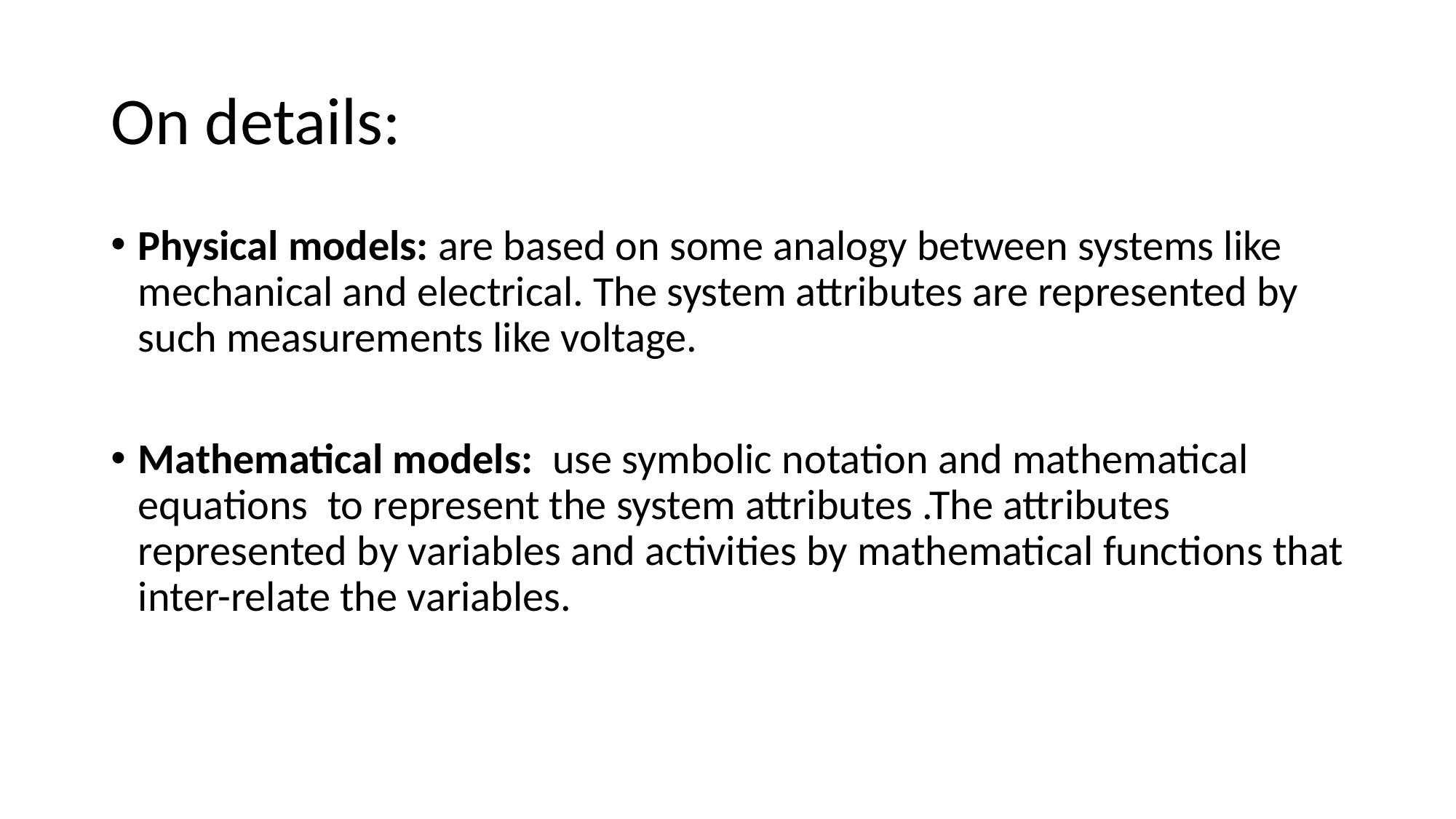

# On details:
Physical models: are based on some analogy between systems like mechanical and electrical. The system attributes are represented by such measurements like voltage.

Mathematical models:  use symbolic notation and mathematical equations  to represent the system attributes .The attributes represented by variables and activities by mathematical functions that inter-relate the variables.